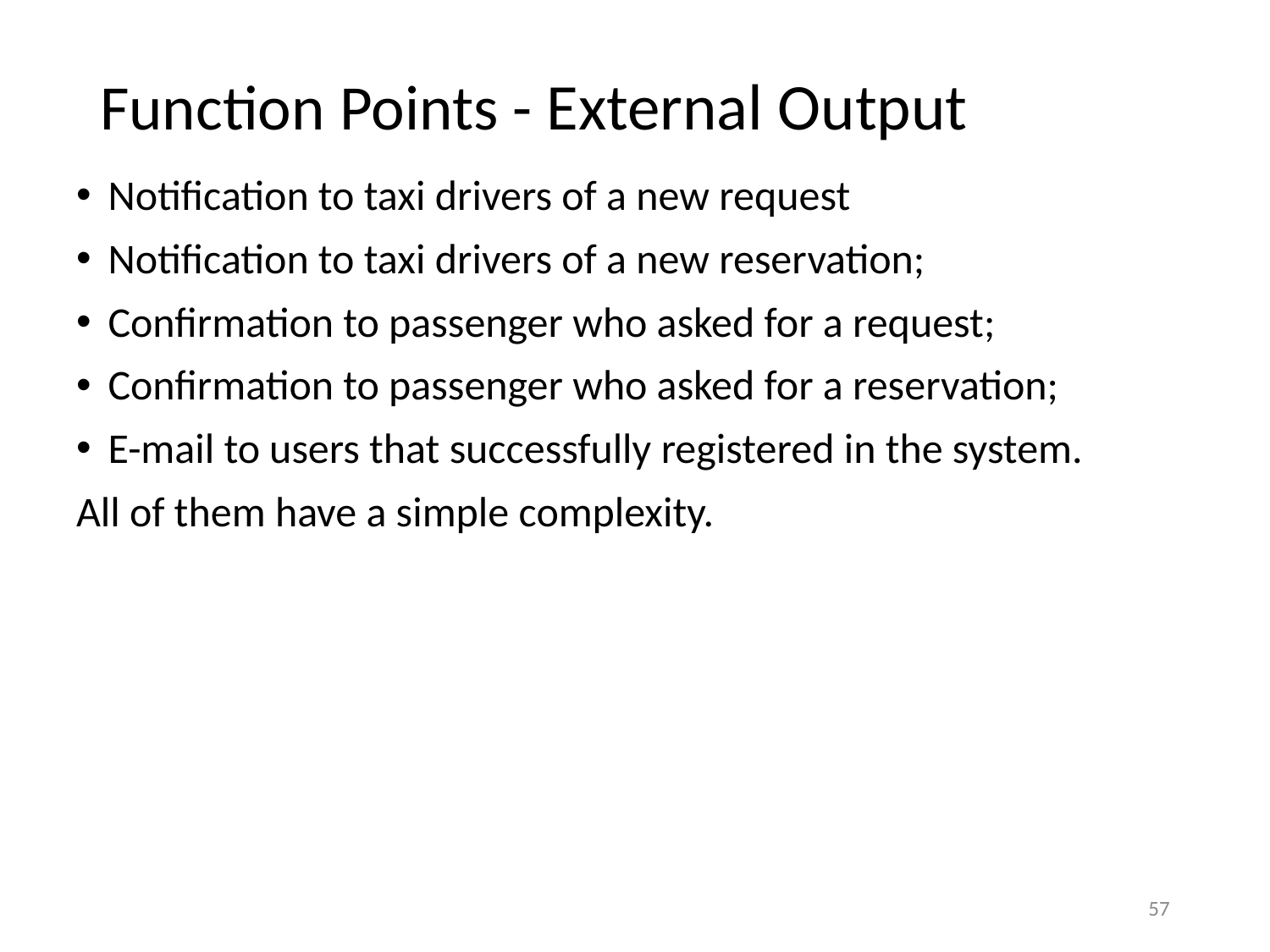

# Function Points - External Output
Notification to taxi drivers of a new request
Notification to taxi drivers of a new reservation;
Confirmation to passenger who asked for a request;
Confirmation to passenger who asked for a reservation;
E-mail to users that successfully registered in the system.
All of them have a simple complexity.

57